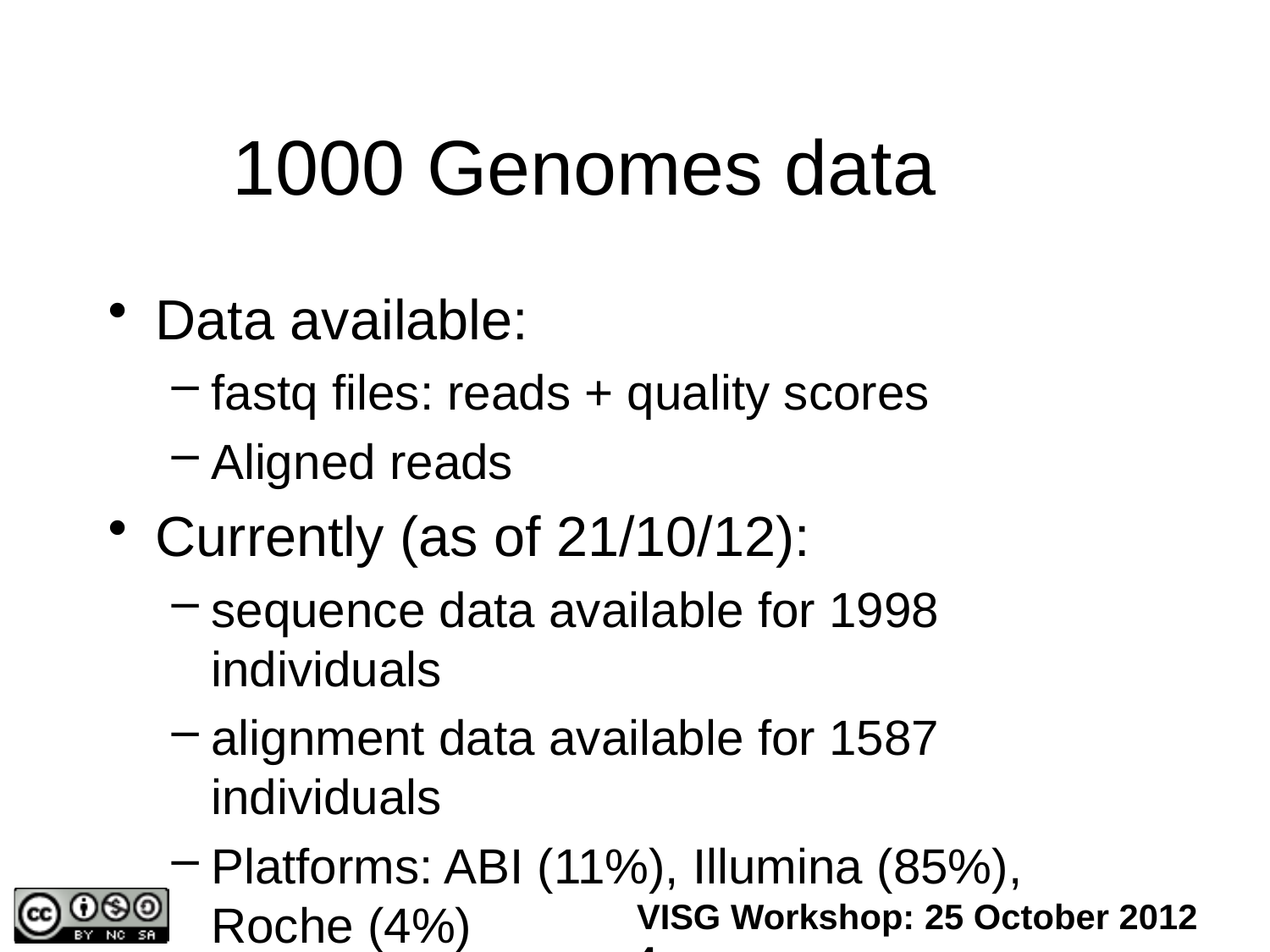

# 1000 Genomes data
Data available:
fastq files: reads + quality scores
Aligned reads
Currently (as of 21/10/12):
sequence data available for 1998 individuals
alignment data available for 1587 individuals
Platforms: ABI (11%), Illumina (85%), Roche (4%)